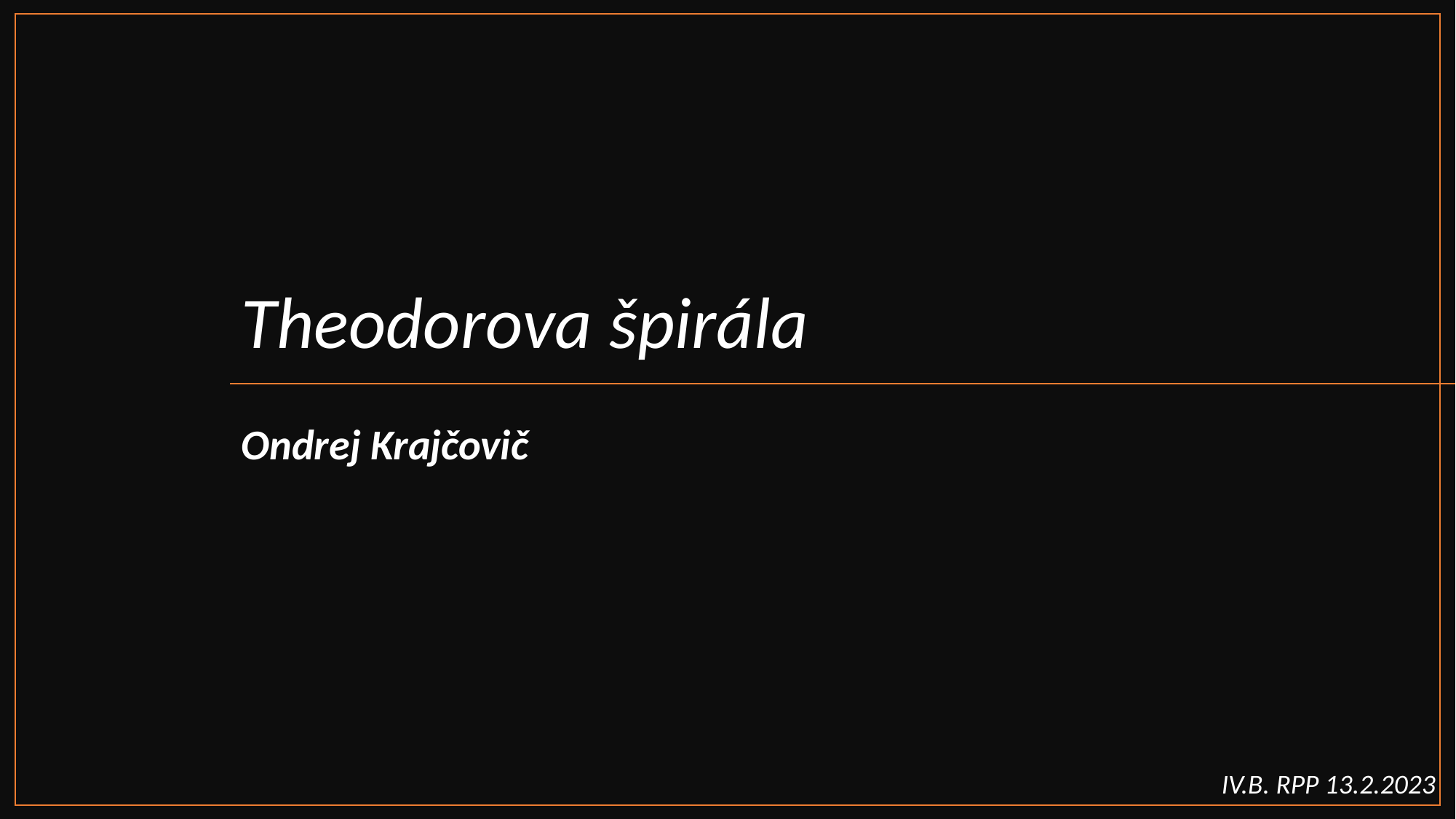

# Theodorova špirála
Ondrej Krajčovič
IV.B. RPP 13.2.2023